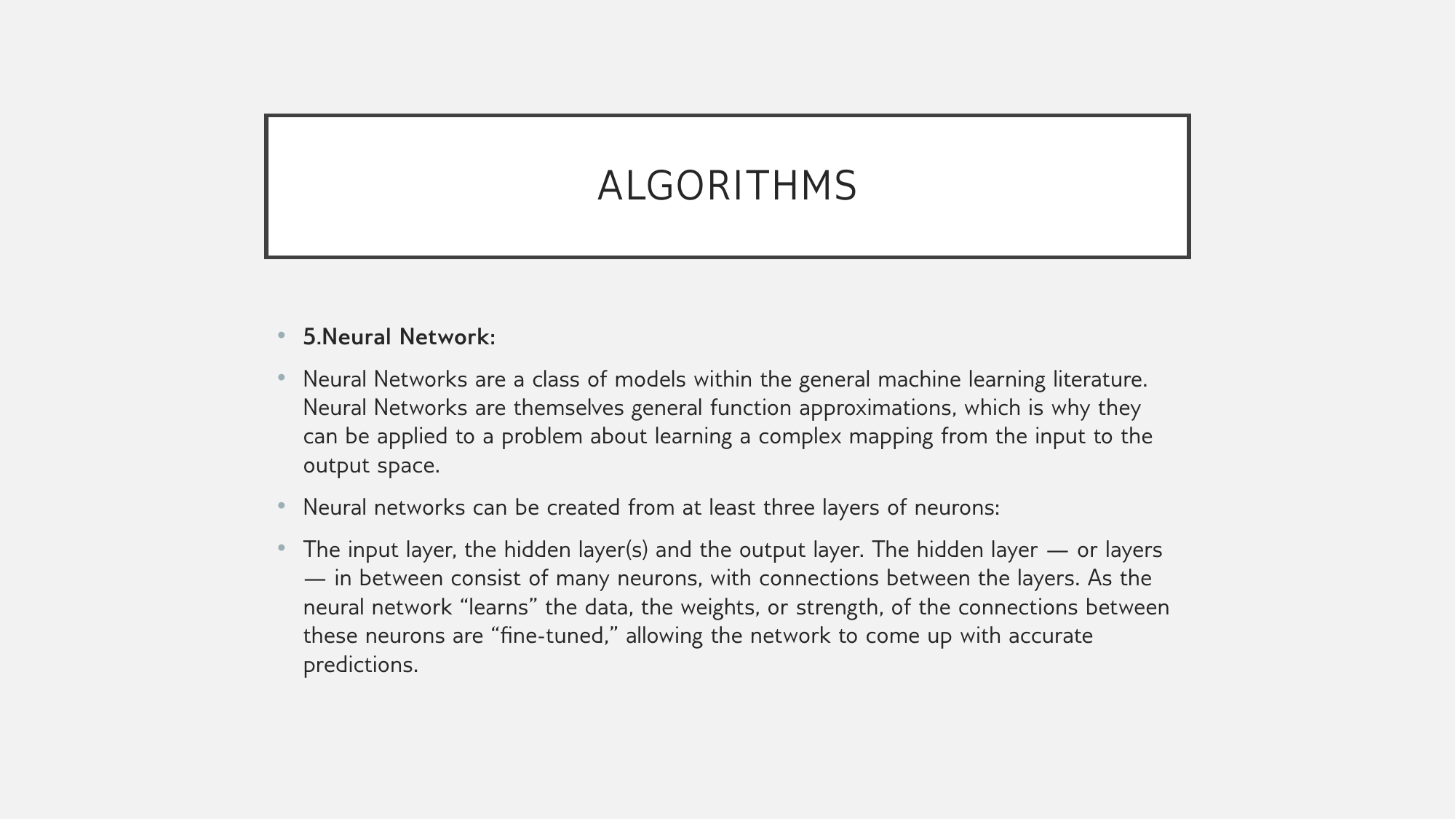

# Algorithms
5.Neural Network:
Neural Networks are a class of models within the general machine learning literature. Neural Networks are themselves general function approximations, which is why they can be applied to a problem about learning a complex mapping from the input to the output space.
Neural networks can be created from at least three layers of neurons:
The input layer, the hidden layer(s) and the output layer. The hidden layer — or layers — in between consist of many neurons, with connections between the layers. As the neural network “learns” the data, the weights, or strength, of the connections between these neurons are “fine-tuned,” allowing the network to come up with accurate predictions.